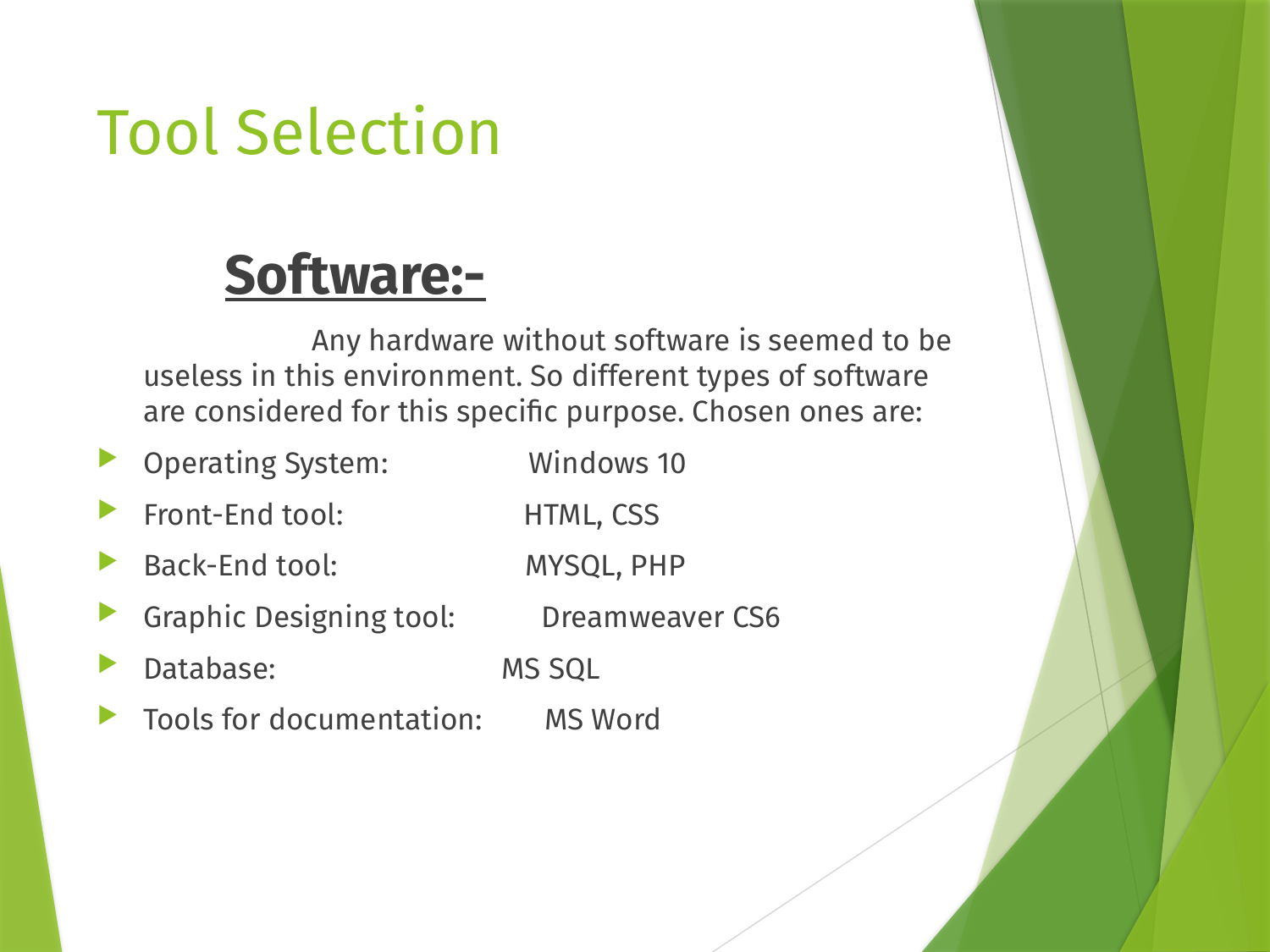

# Tool Selection
 Software:-
                             Any hardware without software is seemed to be useless in this environment. So different types of software are considered for this specific purpose. Chosen ones are:
Operating System:                  Windows 10
Front-End tool:                       HTML, CSS
Back-End tool:                        MYSQL, PHP
Graphic Designing tool:           Dreamweaver CS6
Database:			                 MS SQL
Tools for documentation:        MS Word